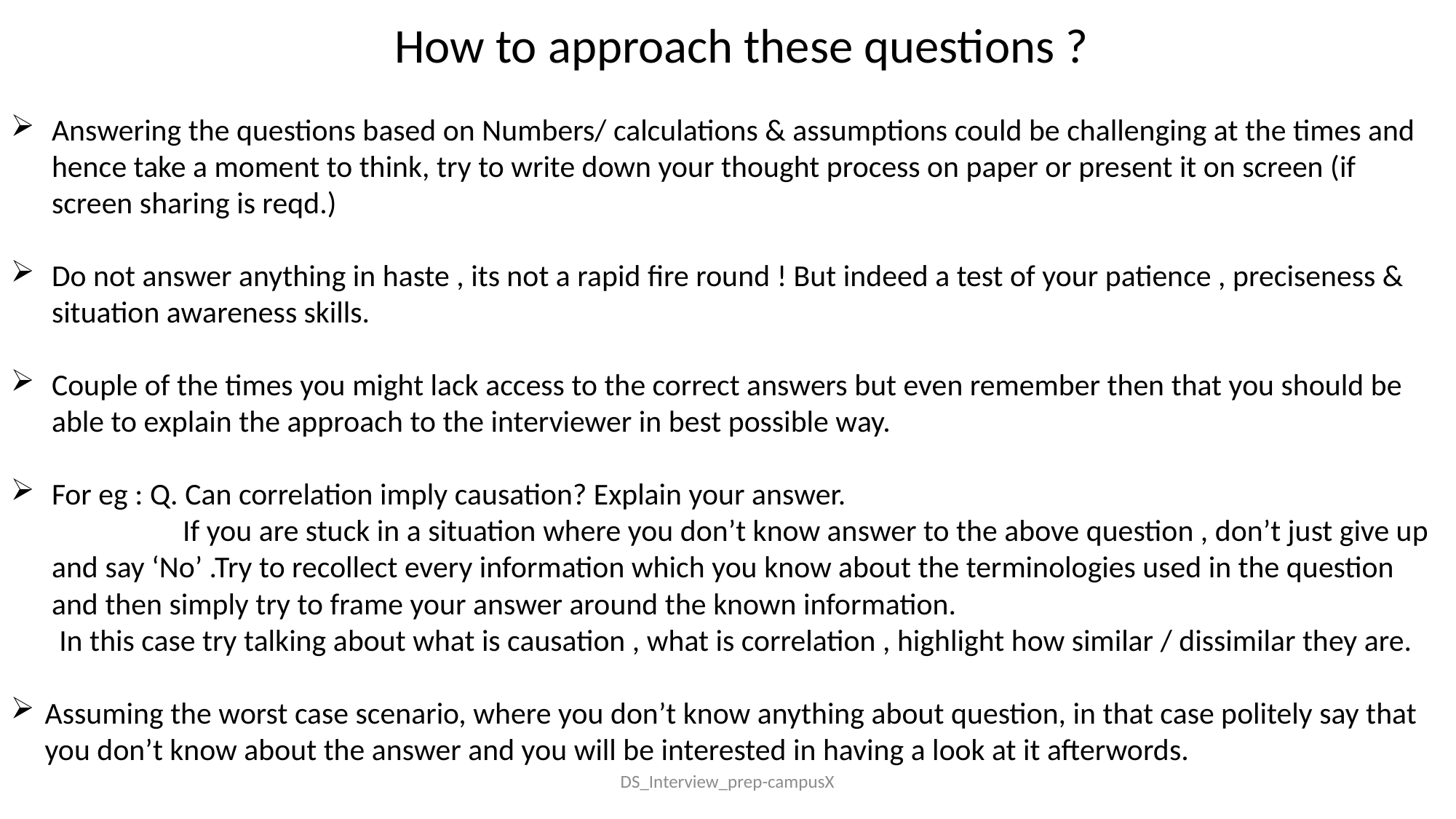

How to approach these questions ?

Answering the questions based on Numbers/ calculations & assumptions could be challenging at the times and hence take a moment to think, try to write down your thought process on paper or present it on screen (if screen sharing is reqd.)

Do not answer anything in haste , its not a rapid fire round ! But indeed a test of your patience , preciseness & situation awareness skills.

Couple of the times you might lack access to the correct answers but even remember then that you should be able to explain the approach to the interviewer in best possible way.

For eg : Q. Can correlation imply causation? Explain your answer.                                                                                                          If you are stuck in a situation where you don’t know answer to the above question , don’t just give up and say ‘No’ .Try to recollect every information which you know about the terminologies used in the question and then simply try to frame your answer around the known information.
       In this case try talking about what is causation , what is correlation , highlight how similar / dissimilar they are.

Assuming the worst case scenario, where you don’t know anything about question, in that case politely say that you don’t know about the answer and you will be interested in having a look at it afterwords.

DS_Interview_prep-campusX